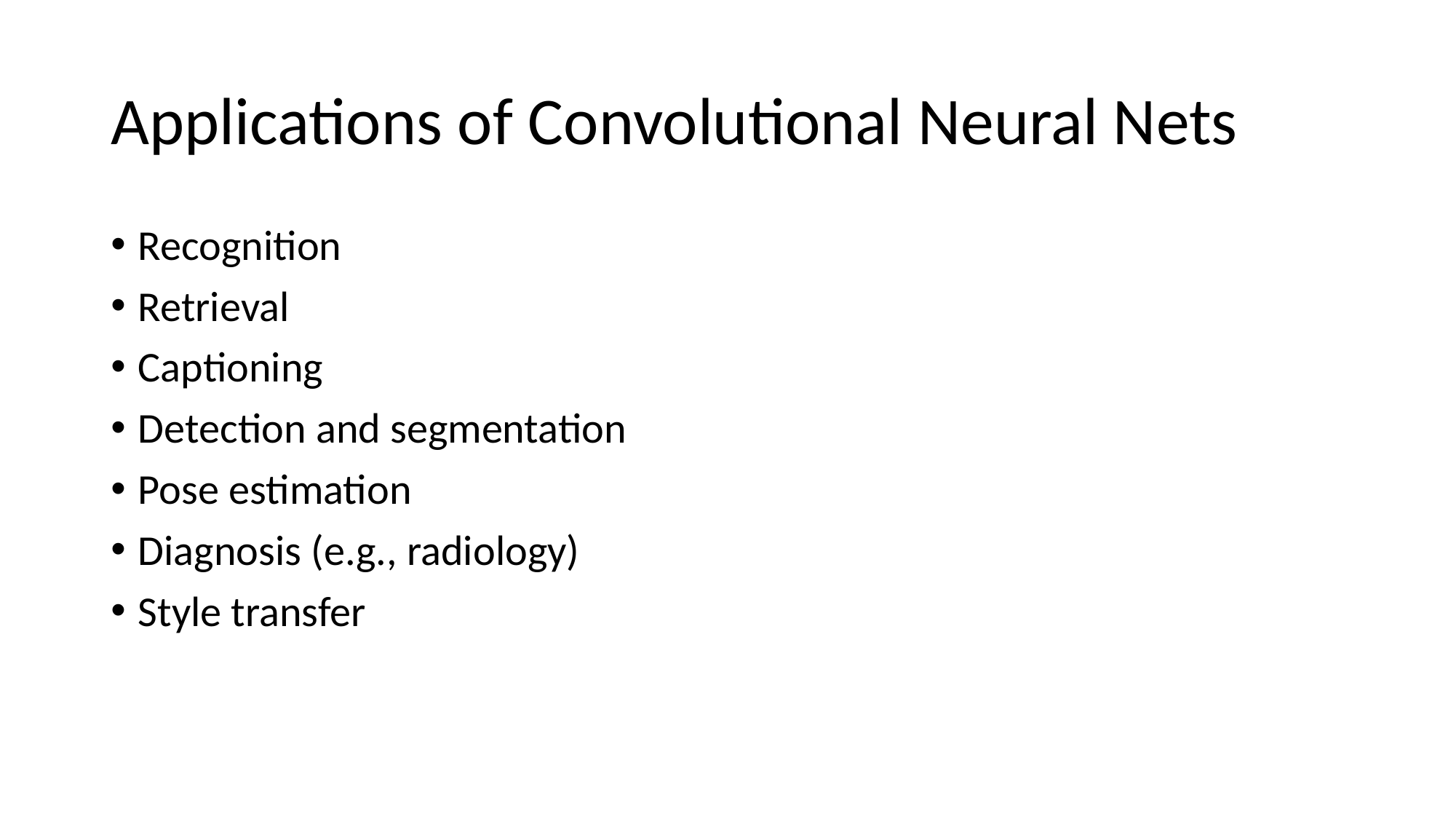

# Applications of Convolutional Neural Nets
Recognition
Retrieval
Captioning
Detection and segmentation
Pose estimation
Diagnosis (e.g., radiology)
Style transfer